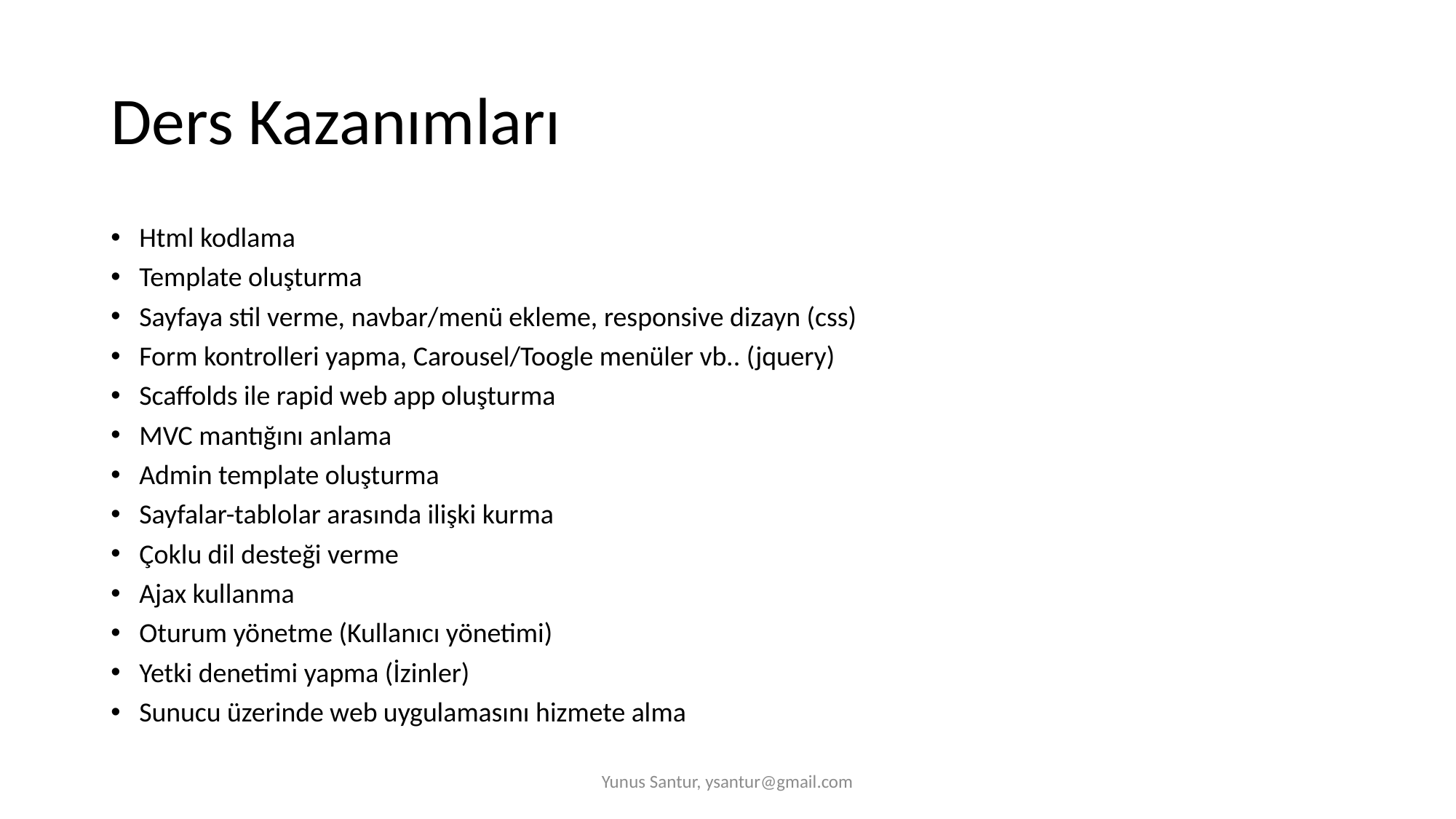

# Ders Kazanımları
Html kodlama
Template oluşturma
Sayfaya stil verme, navbar/menü ekleme, responsive dizayn (css)
Form kontrolleri yapma, Carousel/Toogle menüler vb.. (jquery)
Scaffolds ile rapid web app oluşturma
MVC mantığını anlama
Admin template oluşturma
Sayfalar-tablolar arasında ilişki kurma
Çoklu dil desteği verme
Ajax kullanma
Oturum yönetme (Kullanıcı yönetimi)
Yetki denetimi yapma (İzinler)
Sunucu üzerinde web uygulamasını hizmete alma
Yunus Santur, ysantur@gmail.com